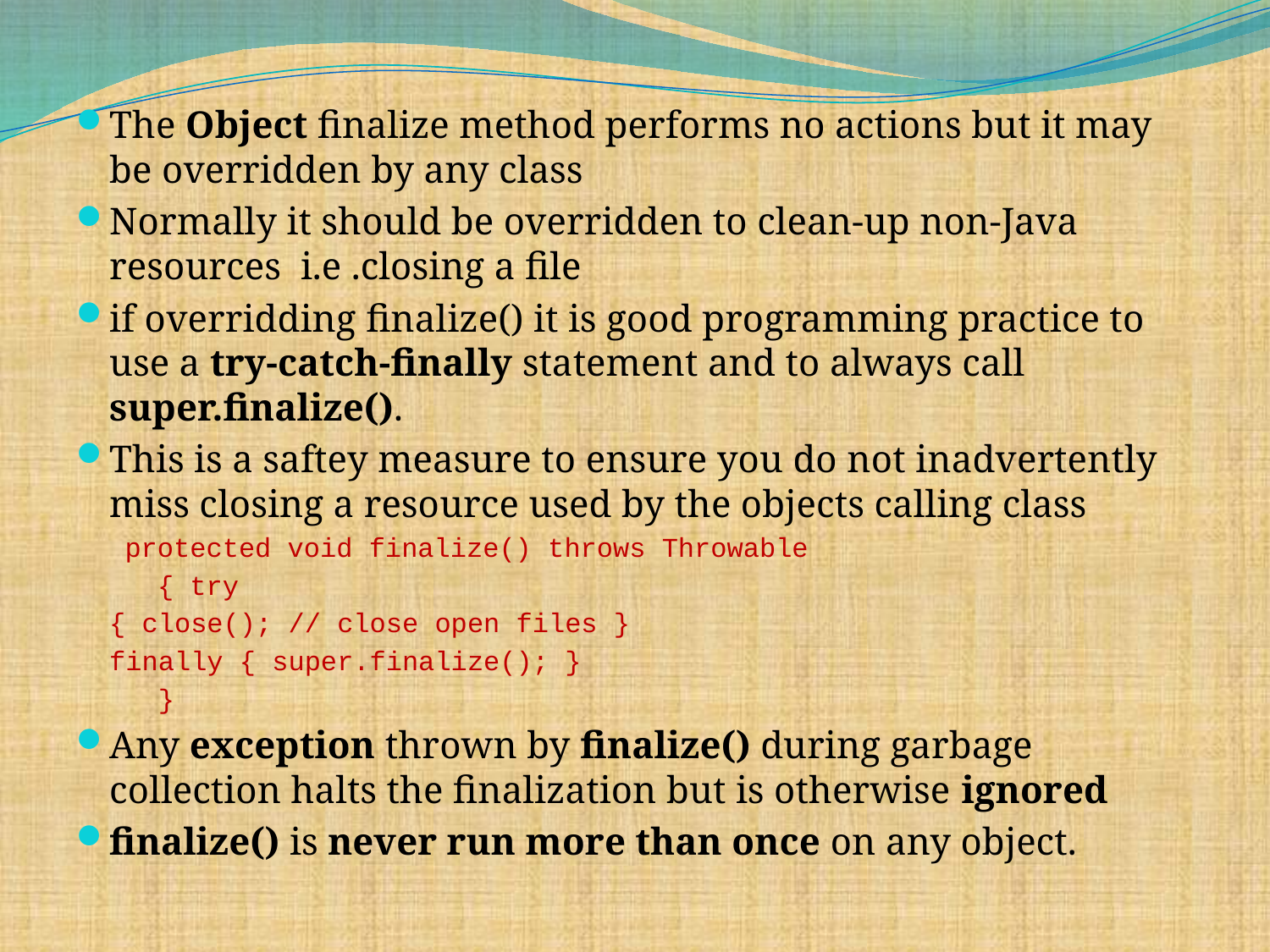

The Object finalize method performs no actions but it may be overridden by any class
Normally it should be overridden to clean-up non-Java resources  i.e .closing a file
if overridding finalize() it is good programming practice to use a try-catch-finally statement and to always call super.finalize().
This is a saftey measure to ensure you do not inadvertently miss closing a resource used by the objects calling class
   protected void finalize() throws Throwable
     { try
			{ close(); // close open files }
 		finally { super.finalize(); }
	   }
Any exception thrown by finalize() during garbage collection halts the finalization but is otherwise ignored
finalize() is never run more than once on any object.